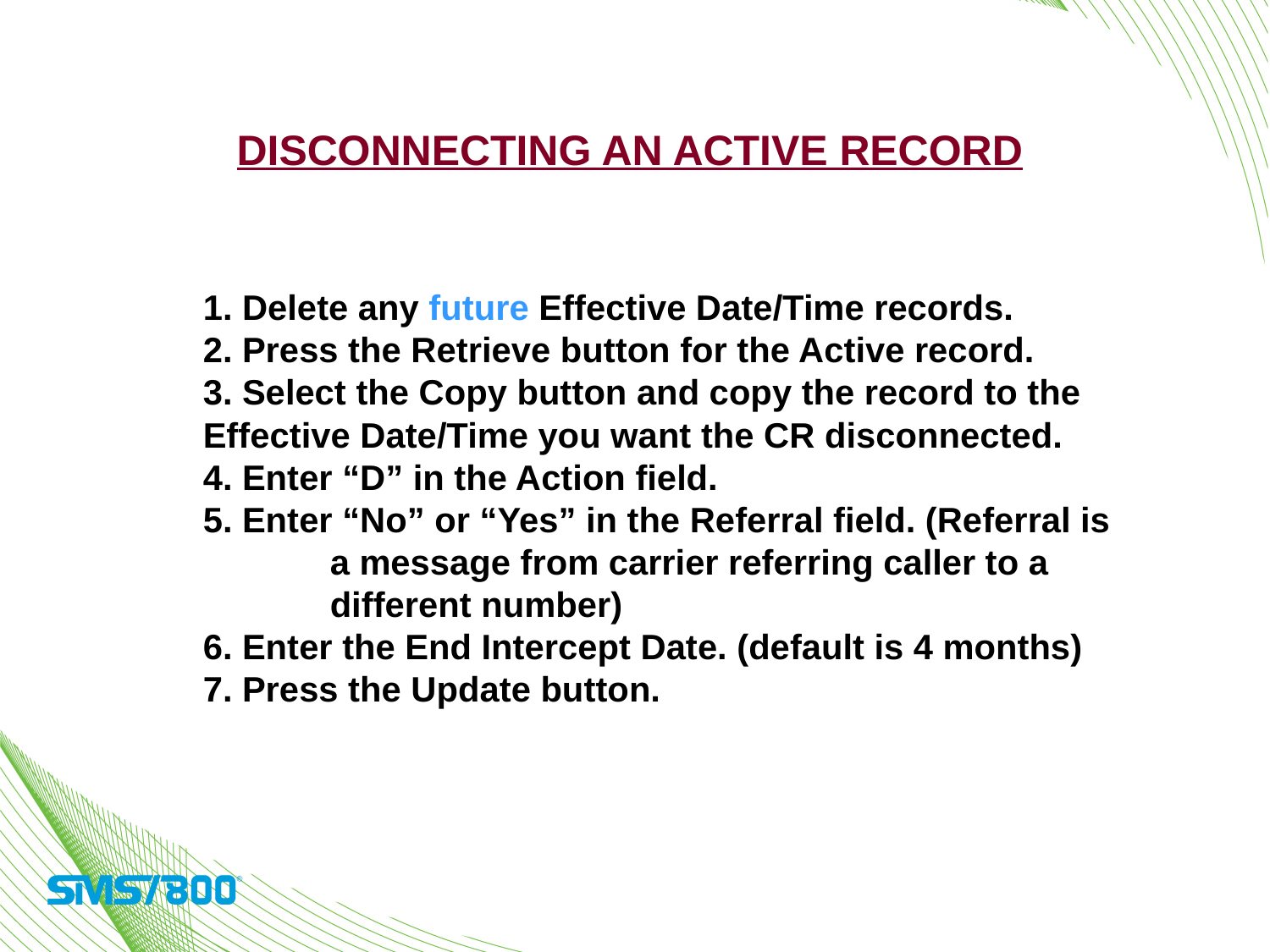

Disconnecting an Active Record

1. Delete any future Effective Date/Time records.
2. Press the Retrieve button for the Active record.
3. Select the Copy button and copy the record to the Effective Date/Time you want the CR disconnected.
4. Enter “D” in the Action field.
5. Enter “No” or “Yes” in the Referral field. (Referral is
	a message from carrier referring caller to a
	different number)
6. Enter the End Intercept Date. (default is 4 months)
7. Press the Update button.